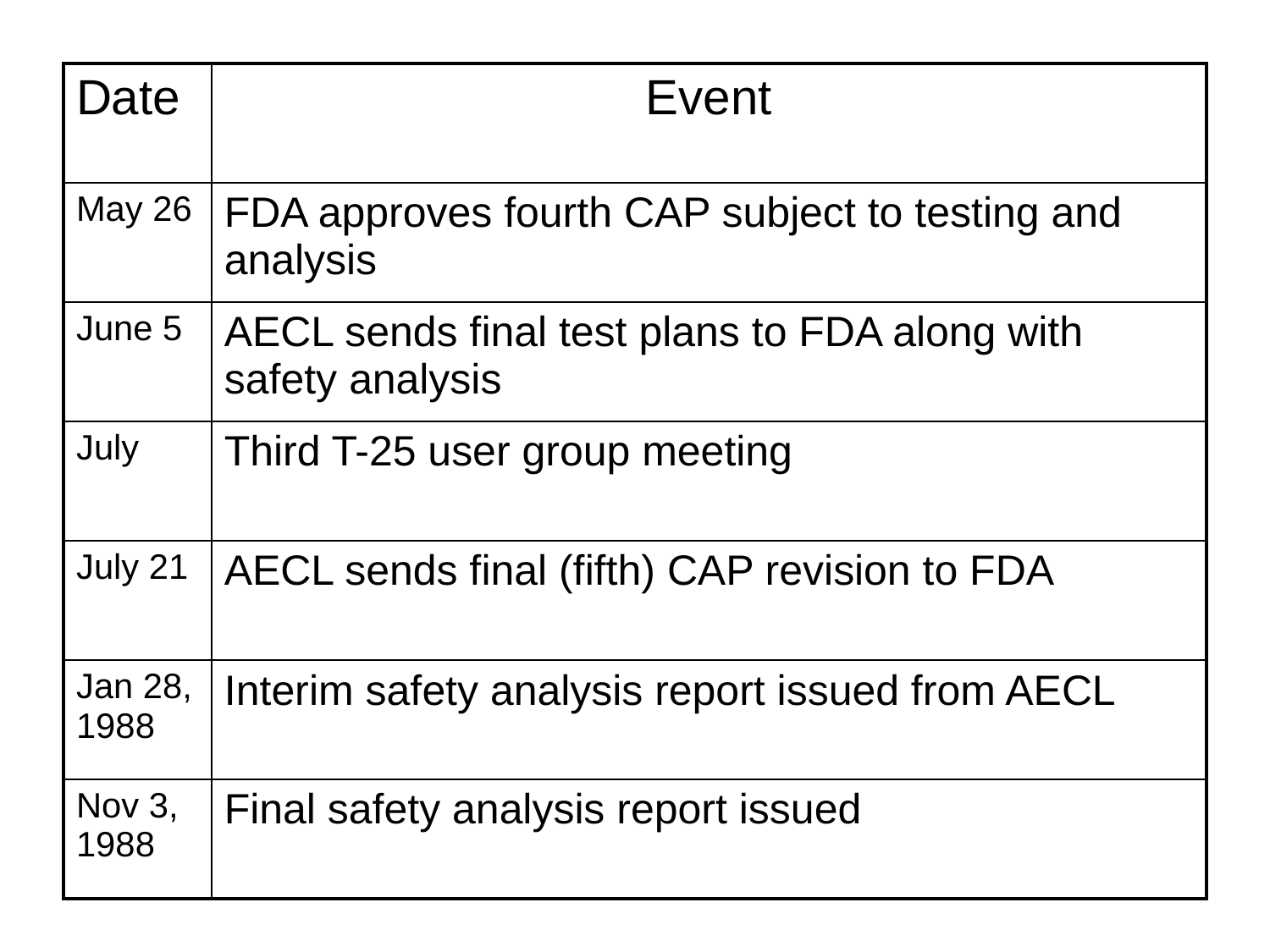

| Date | Event |
| --- | --- |
| May 26 | FDA approves fourth CAP subject to testing and analysis |
| June 5 | AECL sends final test plans to FDA along with safety analysis |
| July | Third T-25 user group meeting |
| July 21 | AECL sends final (fifth) CAP revision to FDA |
| Jan 28, 1988 | Interim safety analysis report issued from AECL |
| Nov 3, 1988 | Final safety analysis report issued |